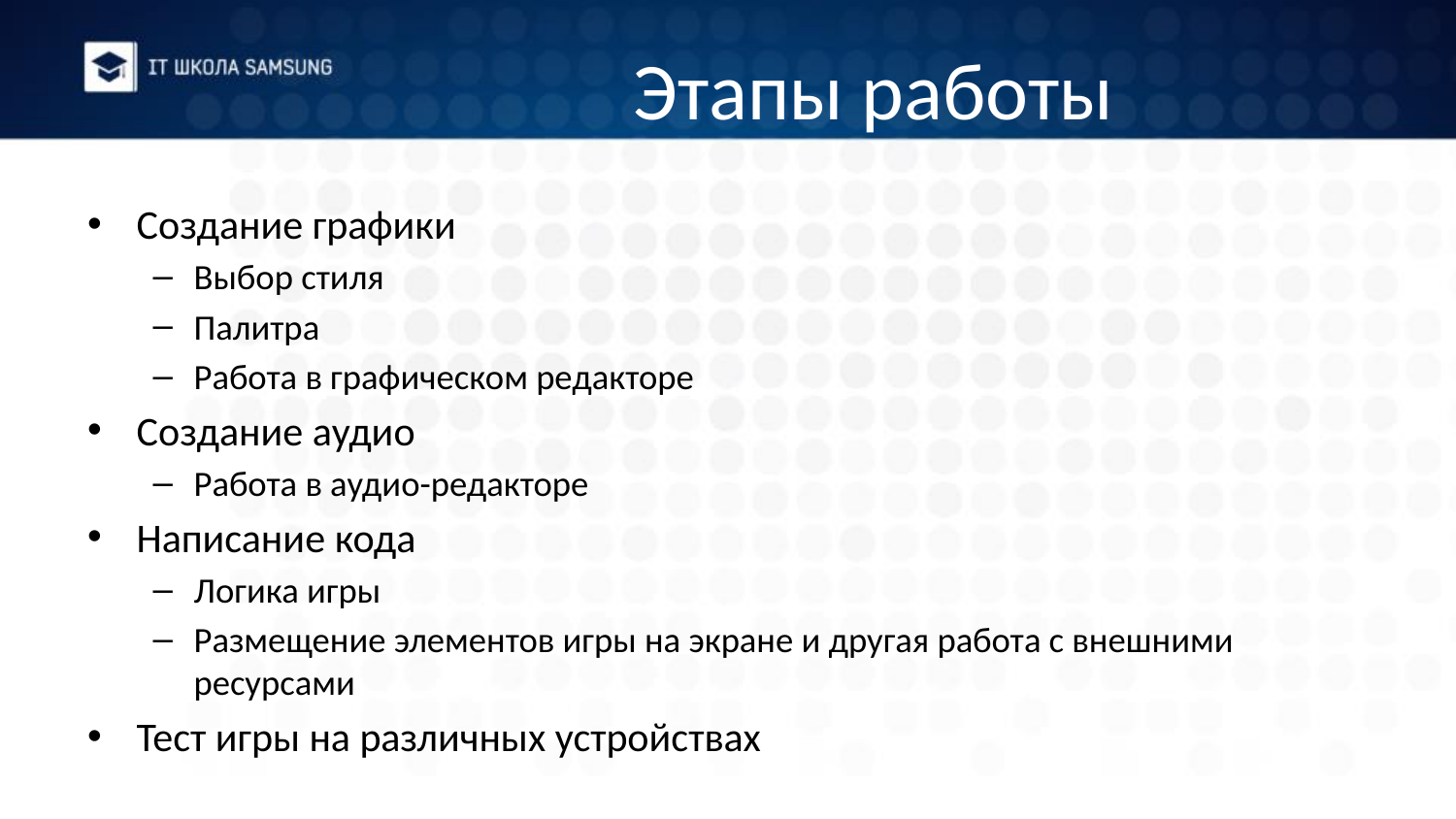

# Этапы работы
Создание графики
Выбор стиля
Палитра
Работа в графическом редакторе
Создание аудио
Работа в аудио-редакторе
Написание кода
Логика игры
Размещение элементов игры на экране и другая работа с внешними ресурсами
Тест игры на различных устройствах